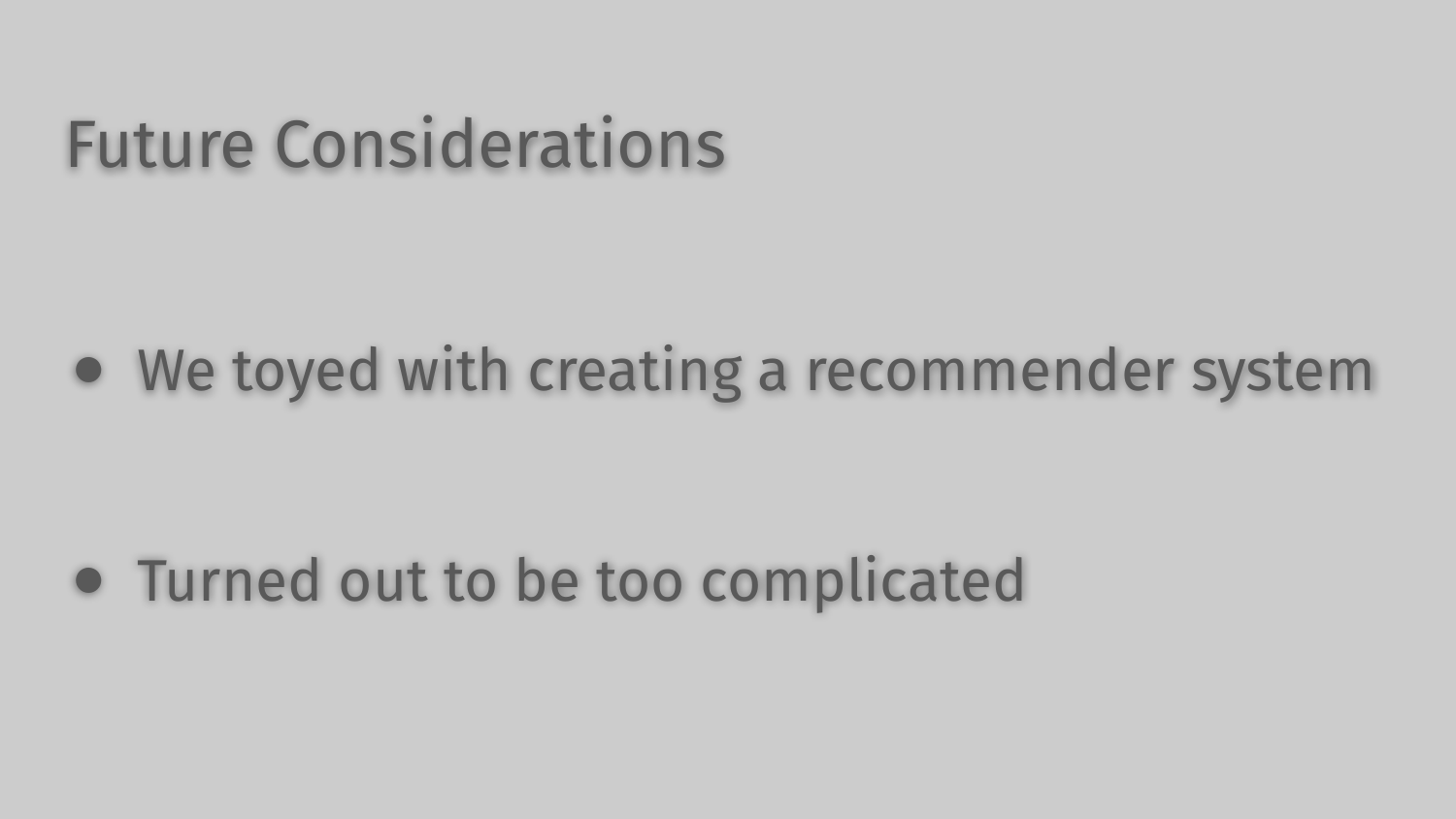

Future Considerations

We toyed with creating a recommender system

Turned out to be too complicated